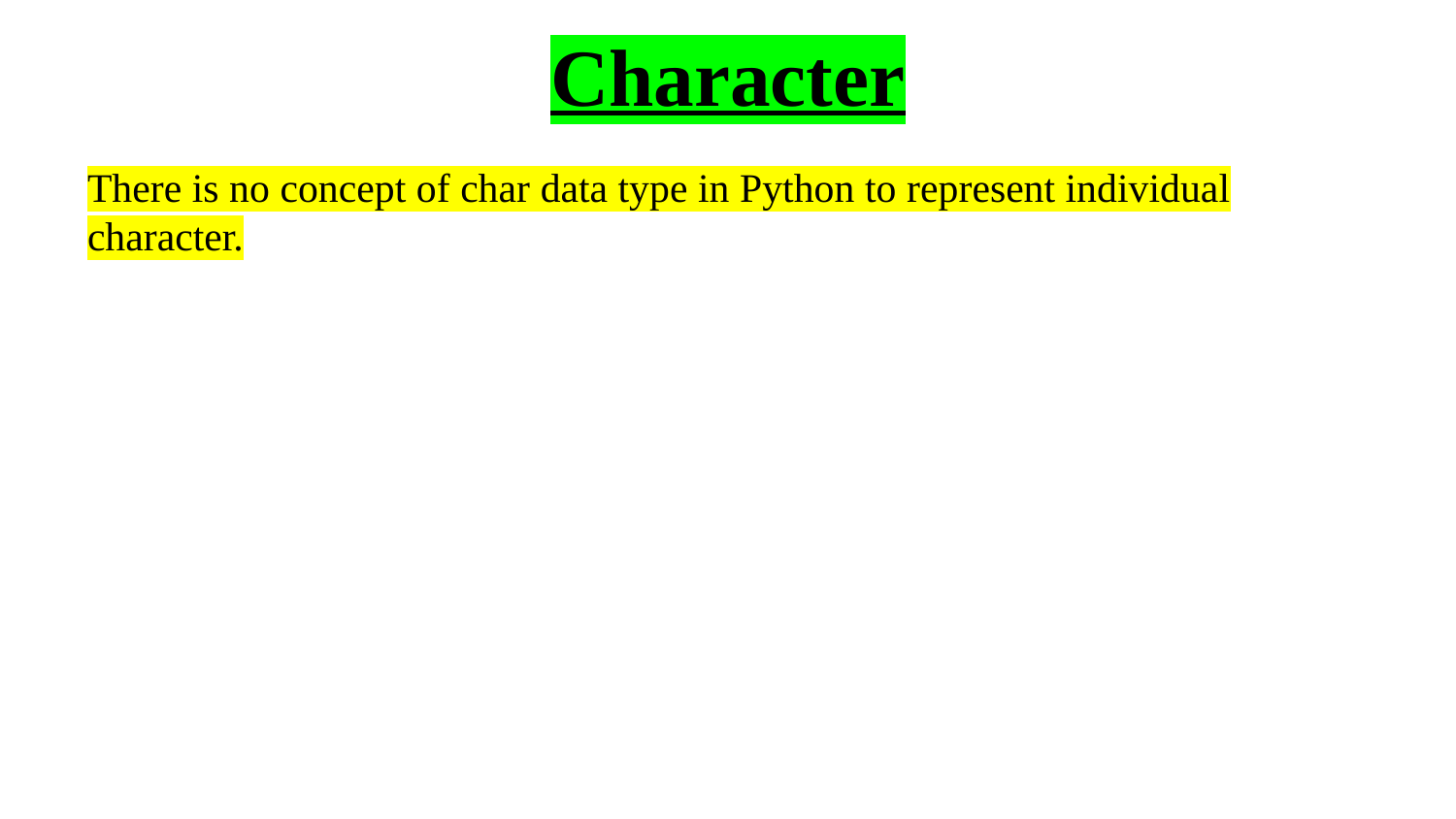

# Character
There is no concept of char data type in Python to represent individual character.